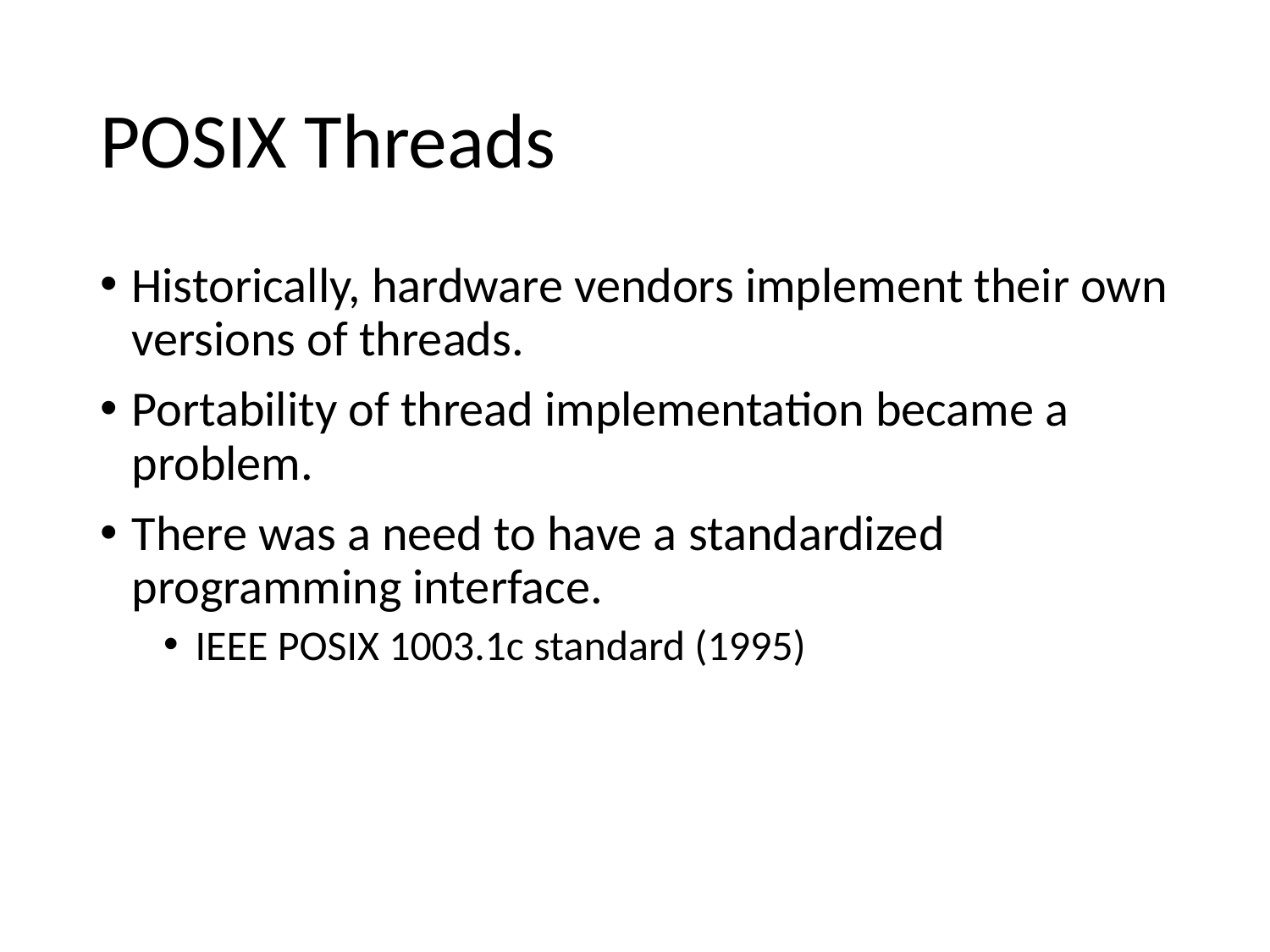

# POSIX Threads
Historically, hardware vendors implement their own versions of threads.
Portability of thread implementation became a problem.
There was a need to have a standardized programming interface.
IEEE POSIX 1003.1c standard (1995)